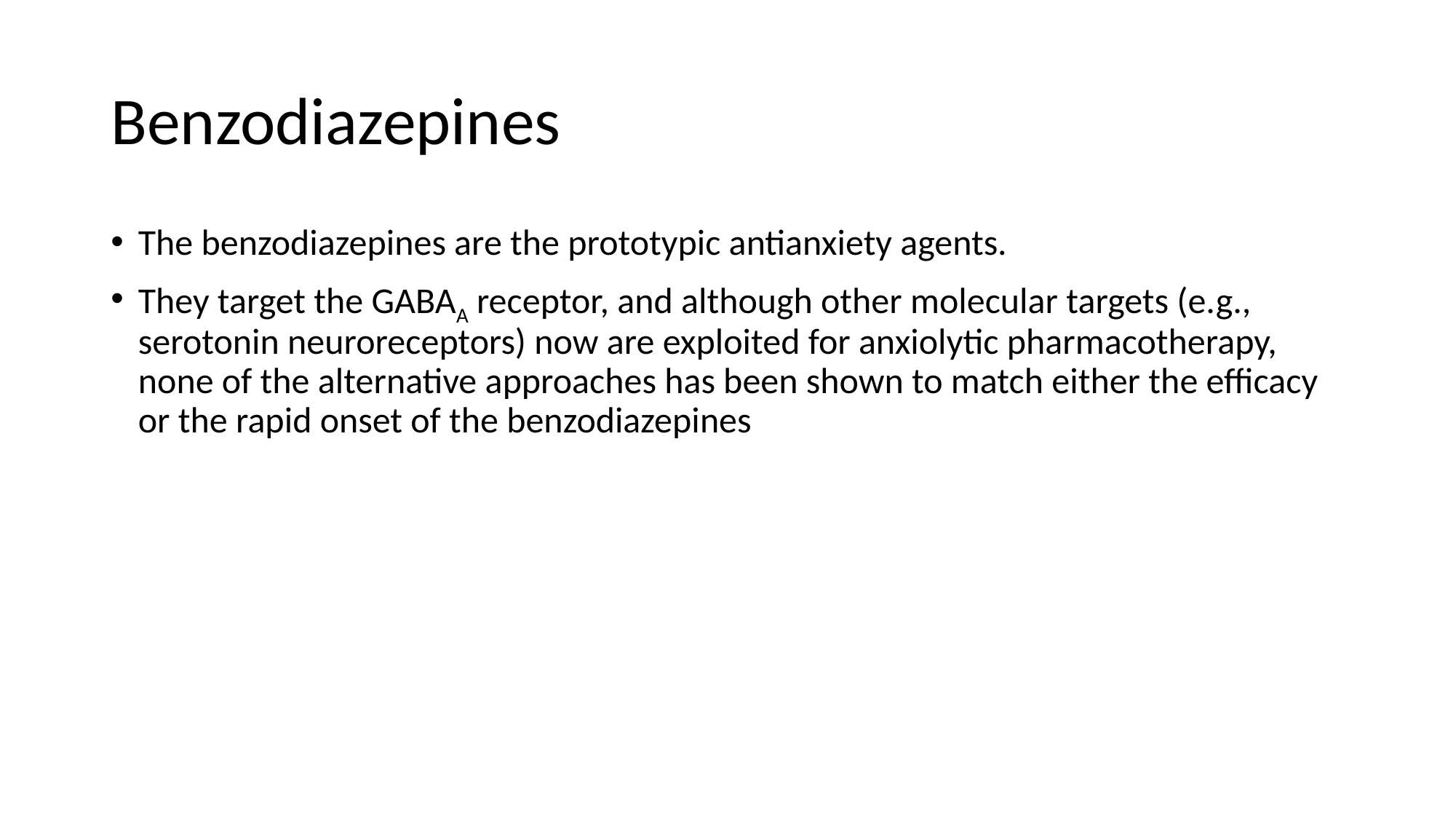

# Benzodiazepines
The benzodiazepines are the prototypic antianxiety agents.
They target the GABAA receptor, and although other molecular targets (e.g., serotonin neuroreceptors) now are exploited for anxiolytic pharmacotherapy, none of the alternative approaches has been shown to match either the efficacy or the rapid onset of the benzodiazepines